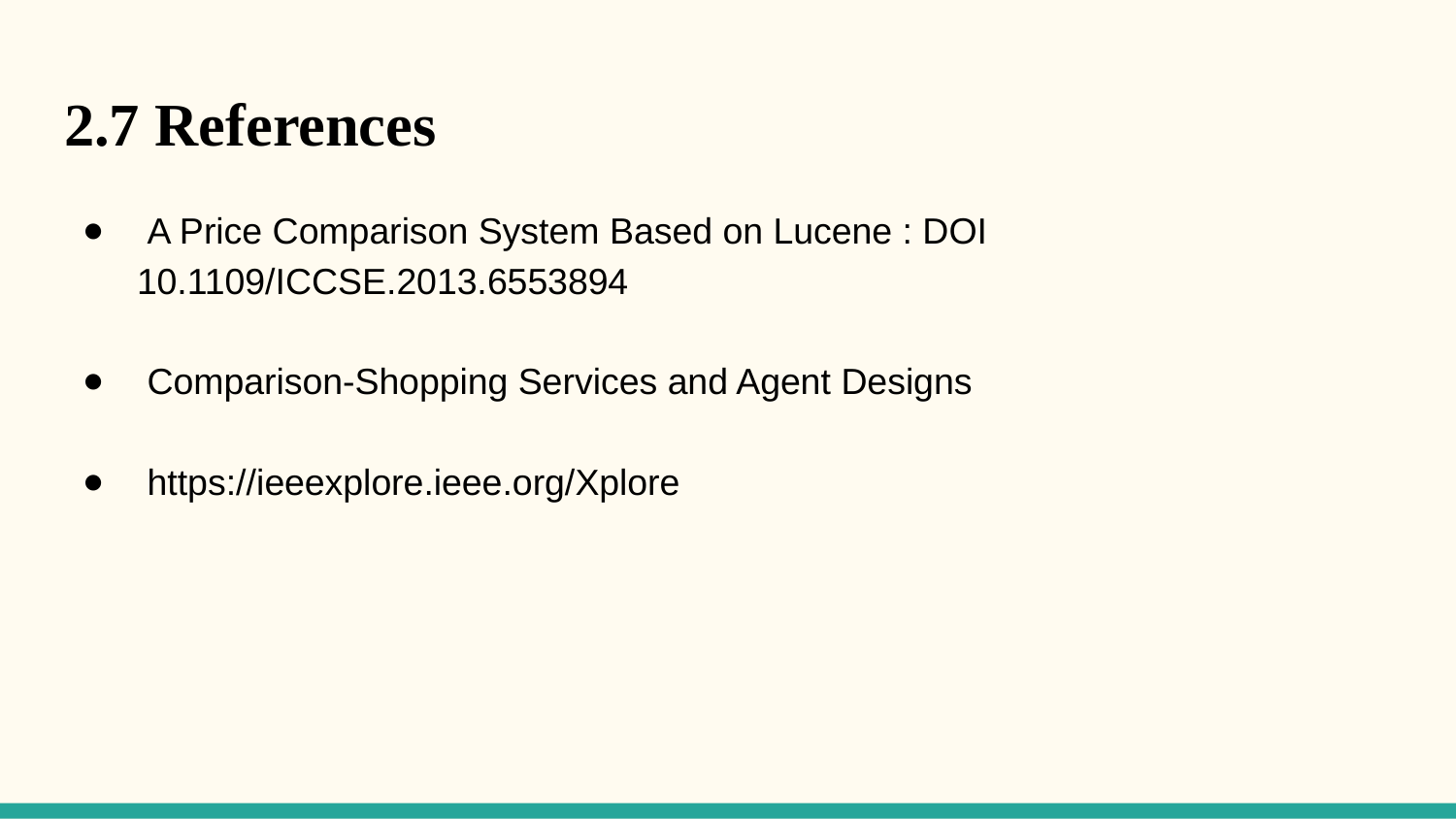

# 2.7 References
 A Price Comparison System Based on Lucene : DOI 10.1109/ICCSE.2013.6553894

 Comparison-Shopping Services and Agent Designs

 https://ieeexplore.ieee.org/Xplore